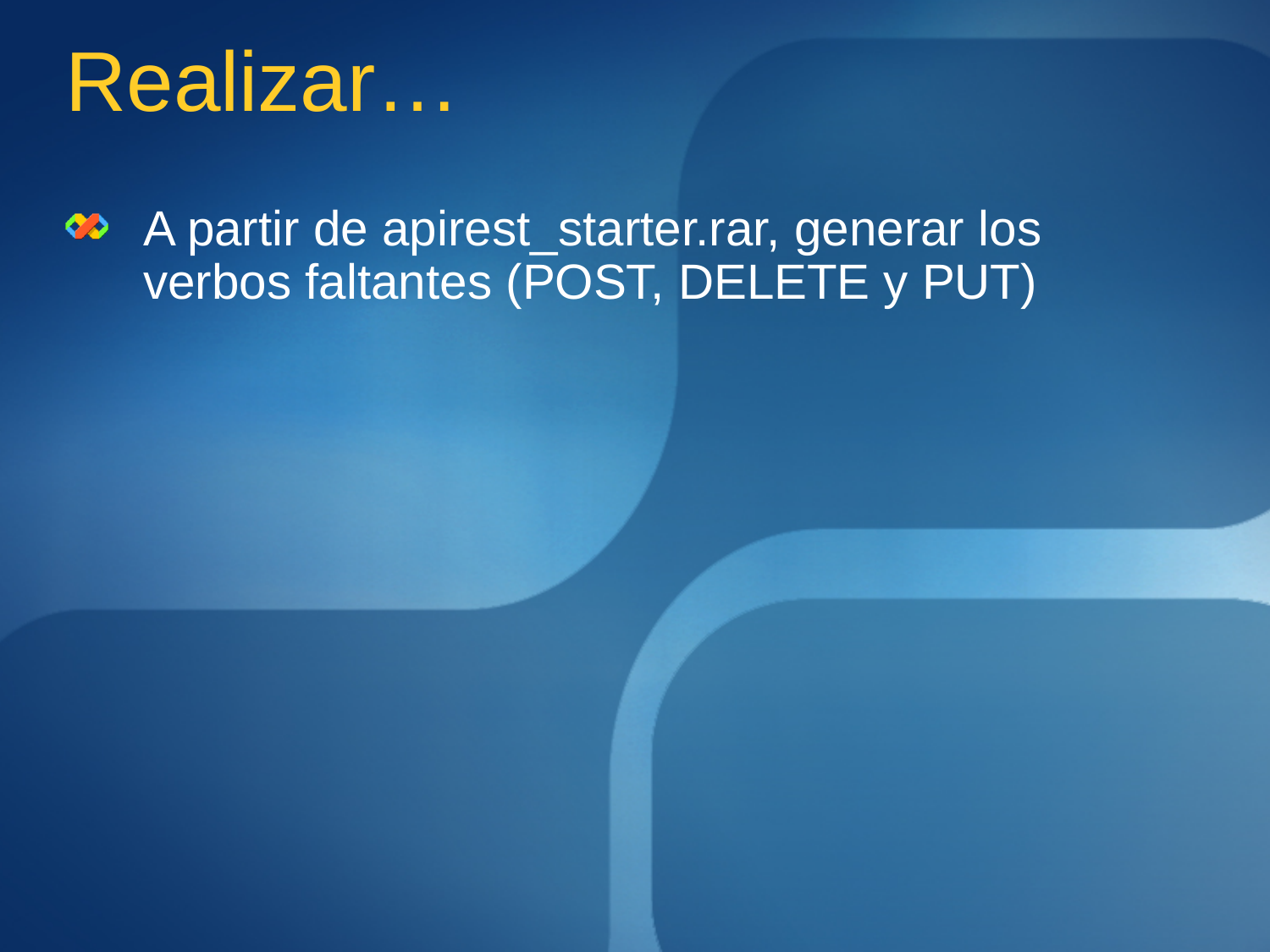

# Realizar…
A partir de apirest_starter.rar, generar los verbos faltantes (POST, DELETE y PUT)